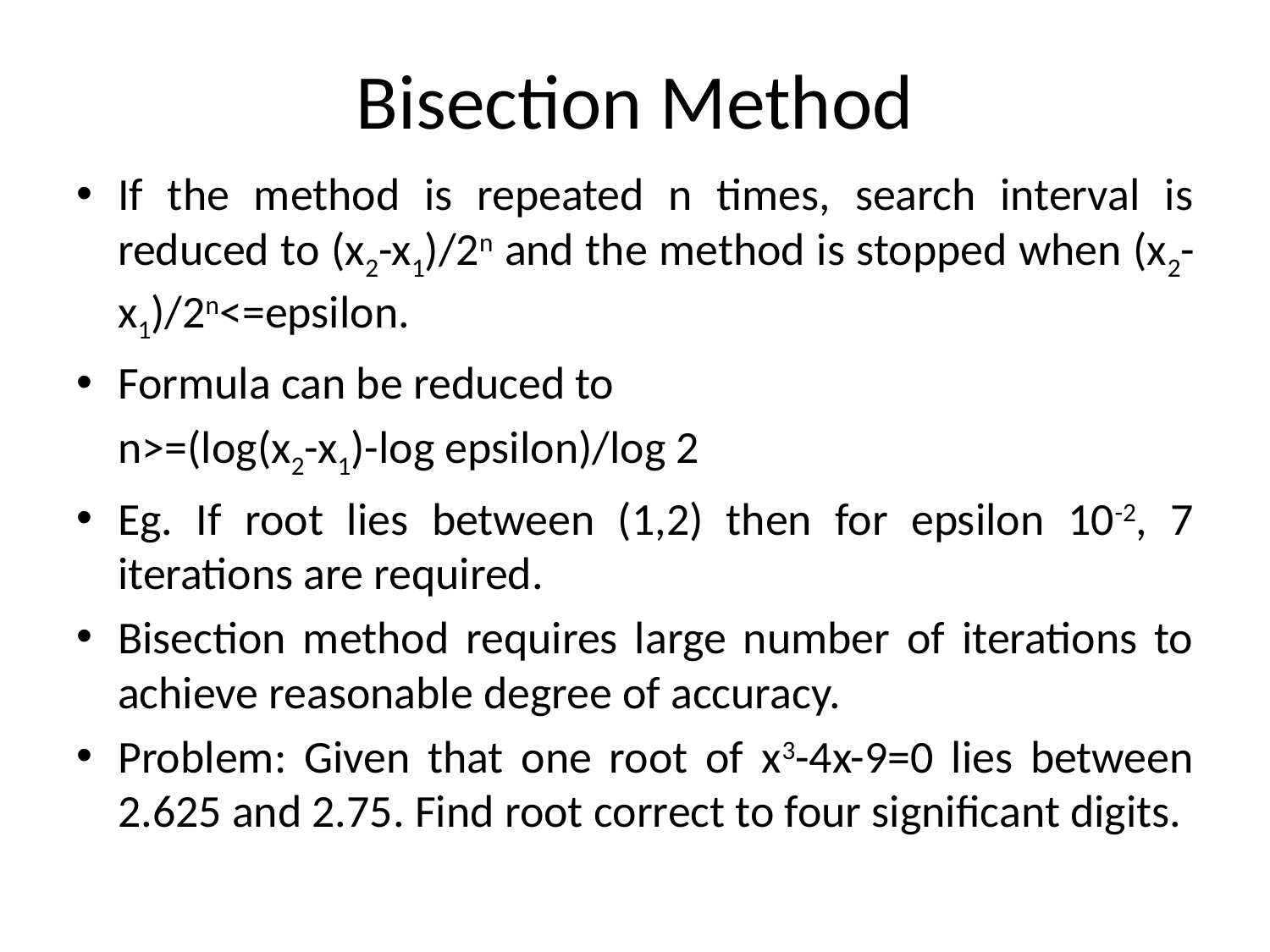

# Bisection Method
If the method is repeated n times, search interval is reduced to (x2-x1)/2n and the method is stopped when (x2-x1)/2n<=epsilon.
Formula can be reduced to
		n>=(log(x2-x1)-log epsilon)/log 2
Eg. If root lies between (1,2) then for epsilon 10-2, 7 iterations are required.
Bisection method requires large number of iterations to achieve reasonable degree of accuracy.
Problem: Given that one root of x3-4x-9=0 lies between 2.625 and 2.75. Find root correct to four significant digits.